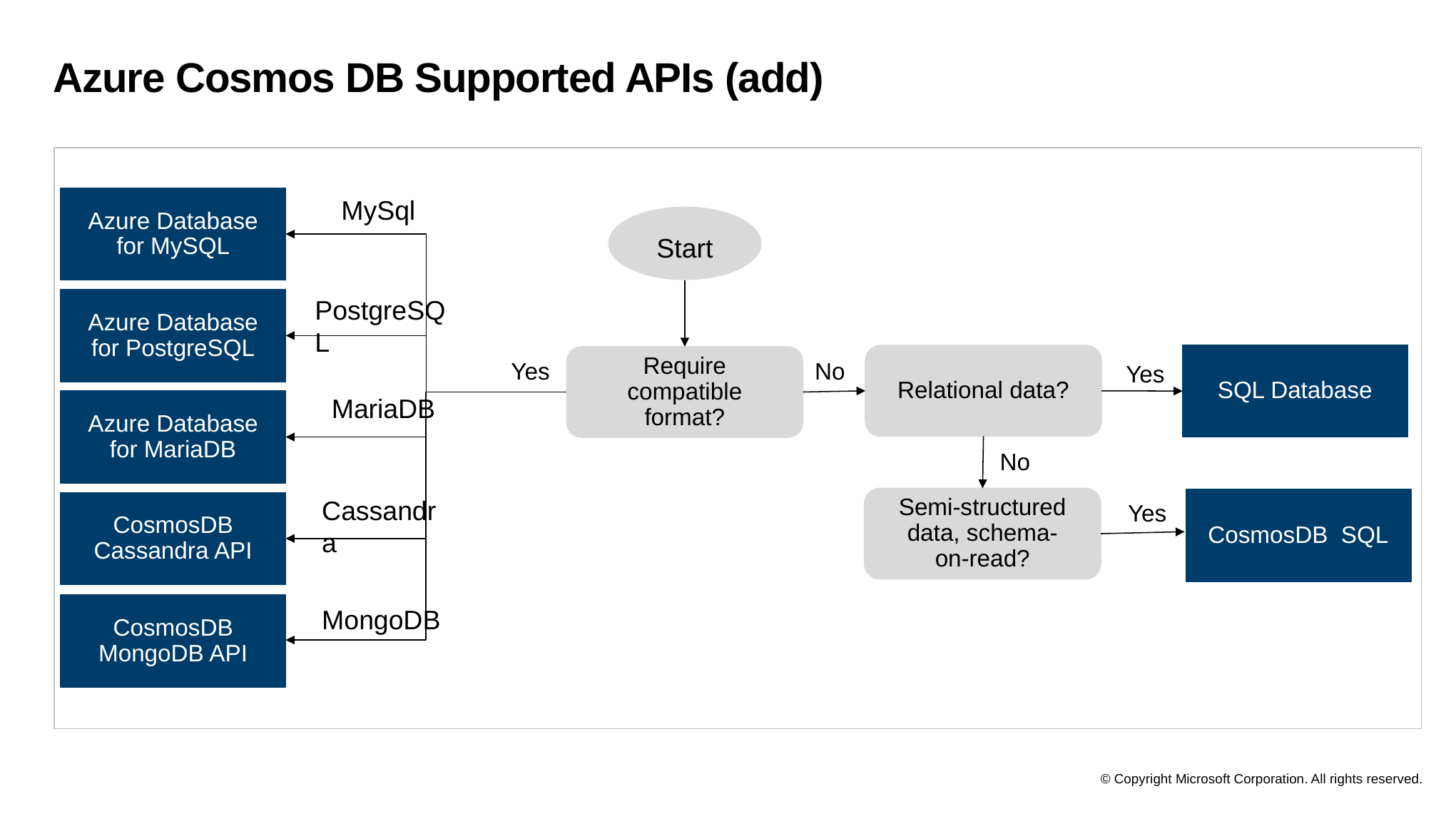

# Azure Cosmos DB Supported APIs (add)

Azure Database for MySQL
MySql
Start
PostgreSQL
Azure Database for PostgreSQL
SQL Database
Relational data?
Require compatible format?
Yes
No
Yes
MariaDB
Azure Database for MariaDB
No
Cassandra
Semi-structured data, schema-on-read?
CosmosDB  SQL
CosmosDB Cassandra API
Yes
CosmosDB MongoDB API
MongoDB